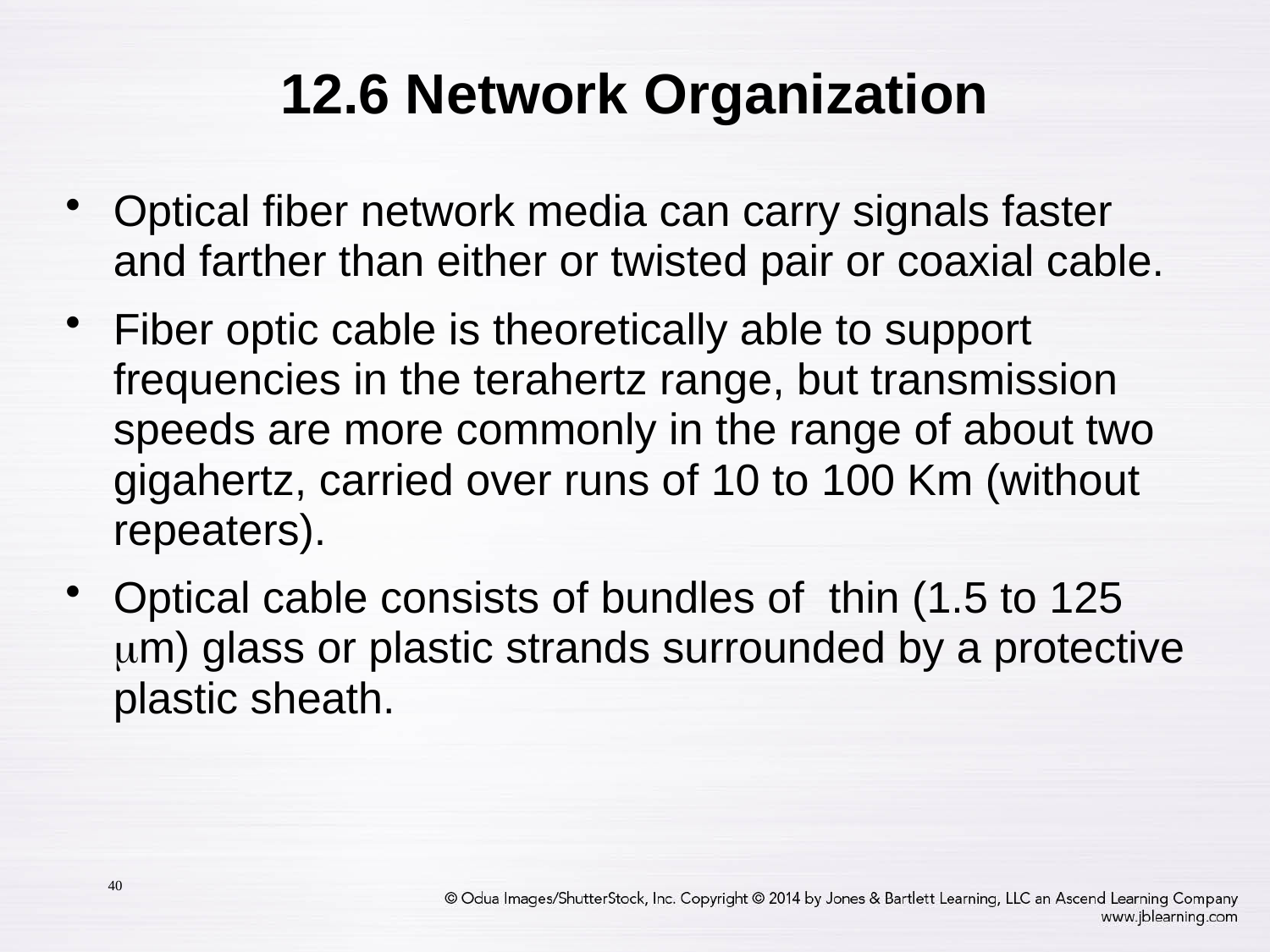

# 12.6 Network Organization
Optical fiber network media can carry signals faster and farther than either or twisted pair or coaxial cable.
Fiber optic cable is theoretically able to support frequencies in the terahertz range, but transmission speeds are more commonly in the range of about two gigahertz, carried over runs of 10 to 100 Km (without repeaters).
Optical cable consists of bundles of  thin (1.5 to 125 μm) glass or plastic strands surrounded by a protective plastic sheath.
40